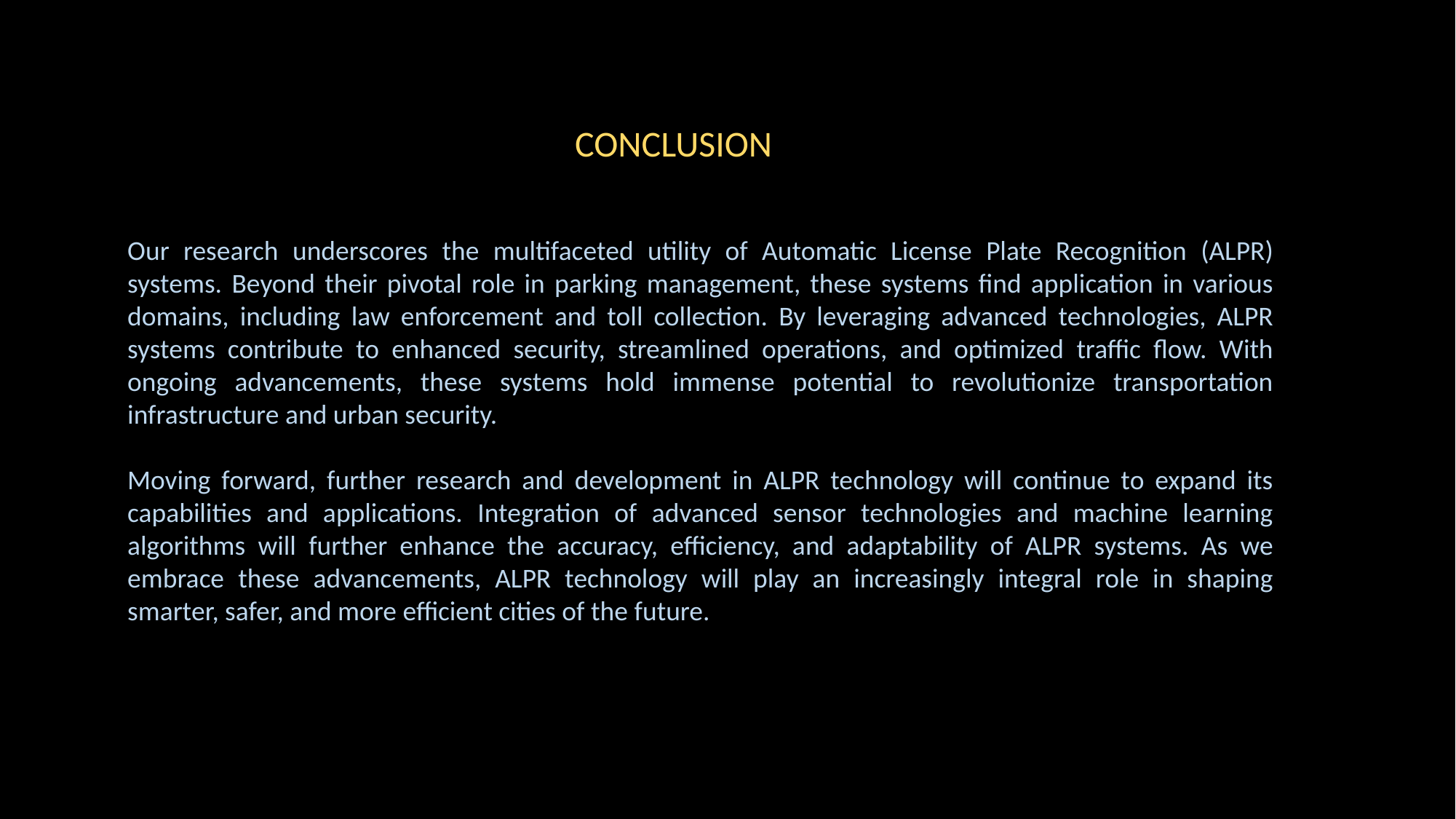

CONCLUSION

Our research underscores the multifaceted utility of Automatic License Plate Recognition (ALPR) systems. Beyond their pivotal role in parking management, these systems find application in various domains, including law enforcement and toll collection. By leveraging advanced technologies, ALPR systems contribute to enhanced security, streamlined operations, and optimized traffic flow. With ongoing advancements, these systems hold immense potential to revolutionize transportation infrastructure and urban security.

Moving forward, further research and development in ALPR technology will continue to expand its capabilities and applications. Integration of advanced sensor technologies and machine learning algorithms will further enhance the accuracy, efficiency, and adaptability of ALPR systems. As we embrace these advancements, ALPR technology will play an increasingly integral role in shaping smarter, safer, and more efficient cities of the future.